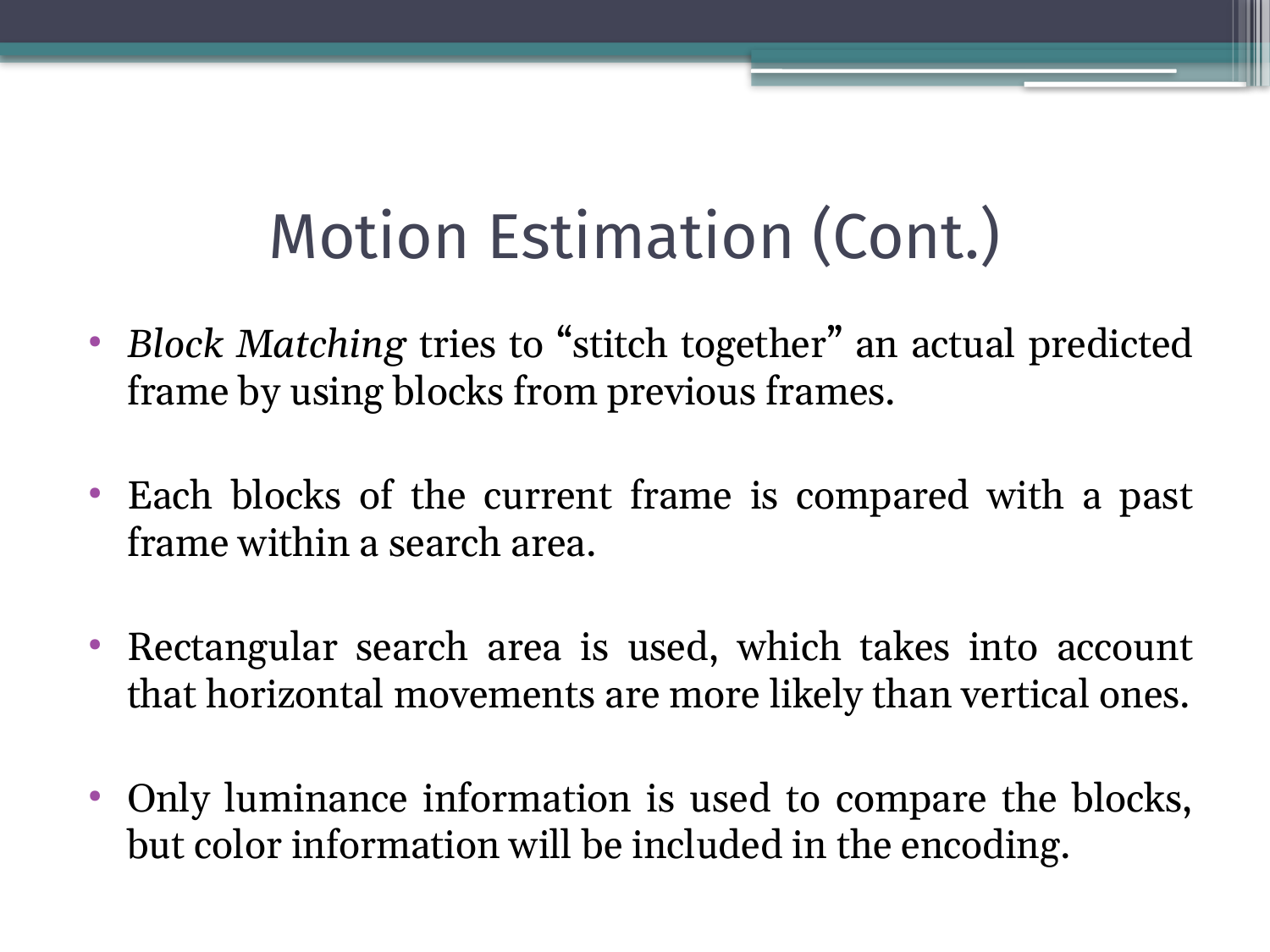

# Motion Estimation (Cont.)
Block Matching tries to “stitch together” an actual predicted frame by using blocks from previous frames.

Each blocks of the current frame is compared with a past frame within a search area.

Rectangular search area is used, which takes into account that horizontal movements are more likely than vertical ones.

Only luminance information is used to compare the blocks, but color information will be included in the encoding.